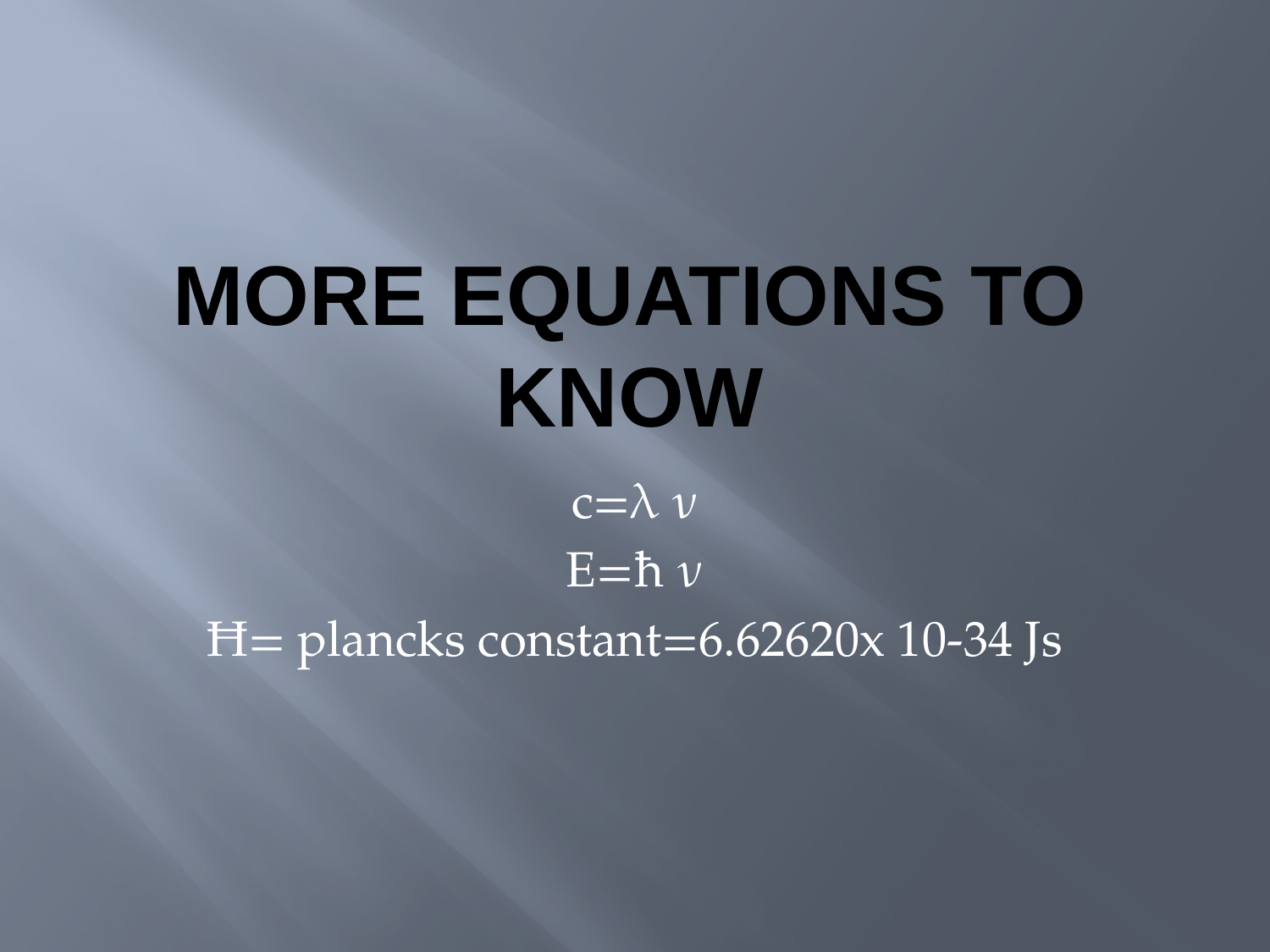

# More equations to know
c=λ ν
E=ħ ν
Ħ= plancks constant=6.62620x 10-34 Js